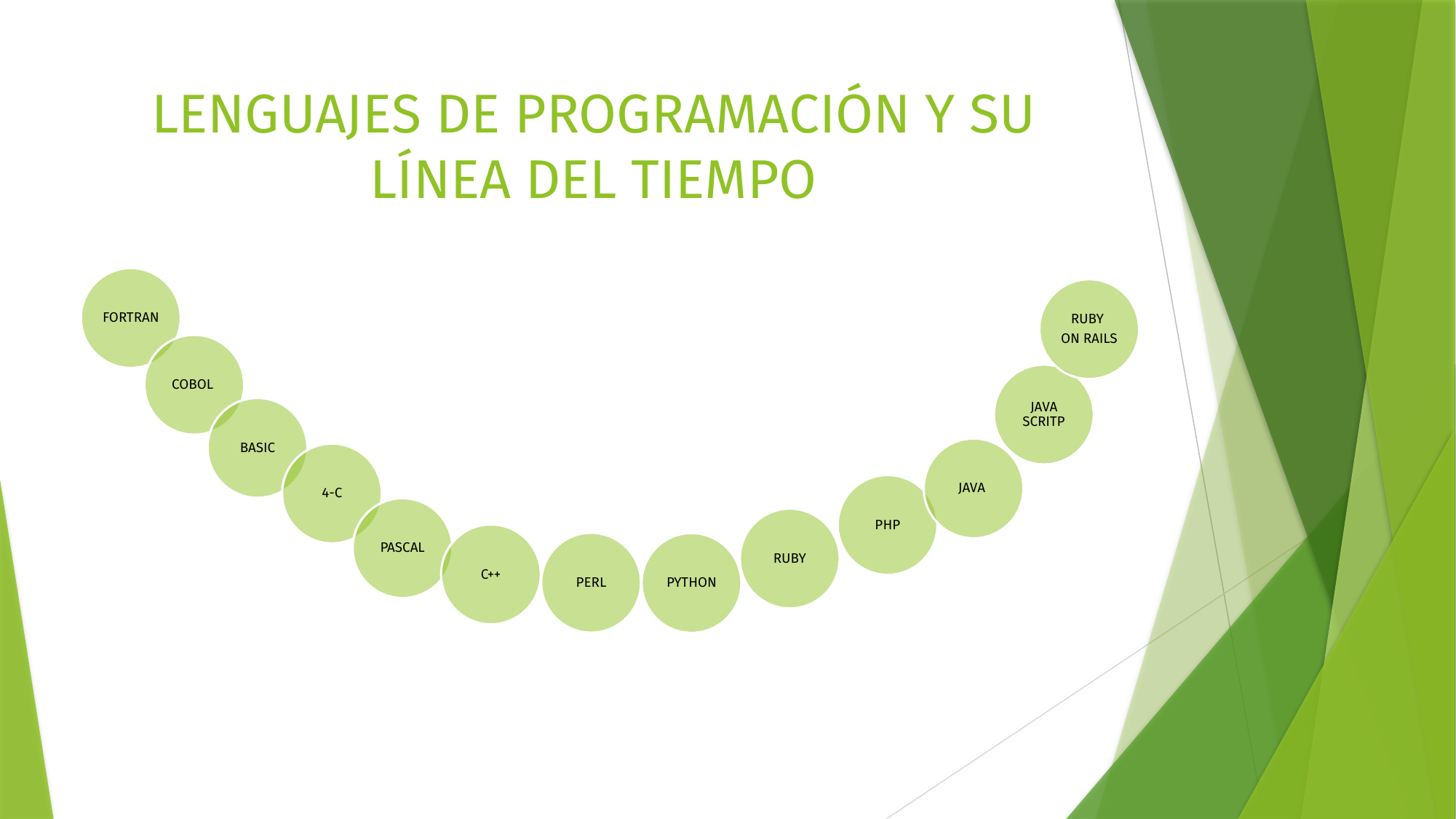

# LENGUAJES DE PROGRAMACIÓN Y SU LÍNEA DEL TIEMPO
FORTRAN
COBOL
BASIC
4-C
PASCAL
C++
PERL
PYTHON
RUBY
PHP
JAVA
JAVA SCRITP
RUBY
ON RAILS